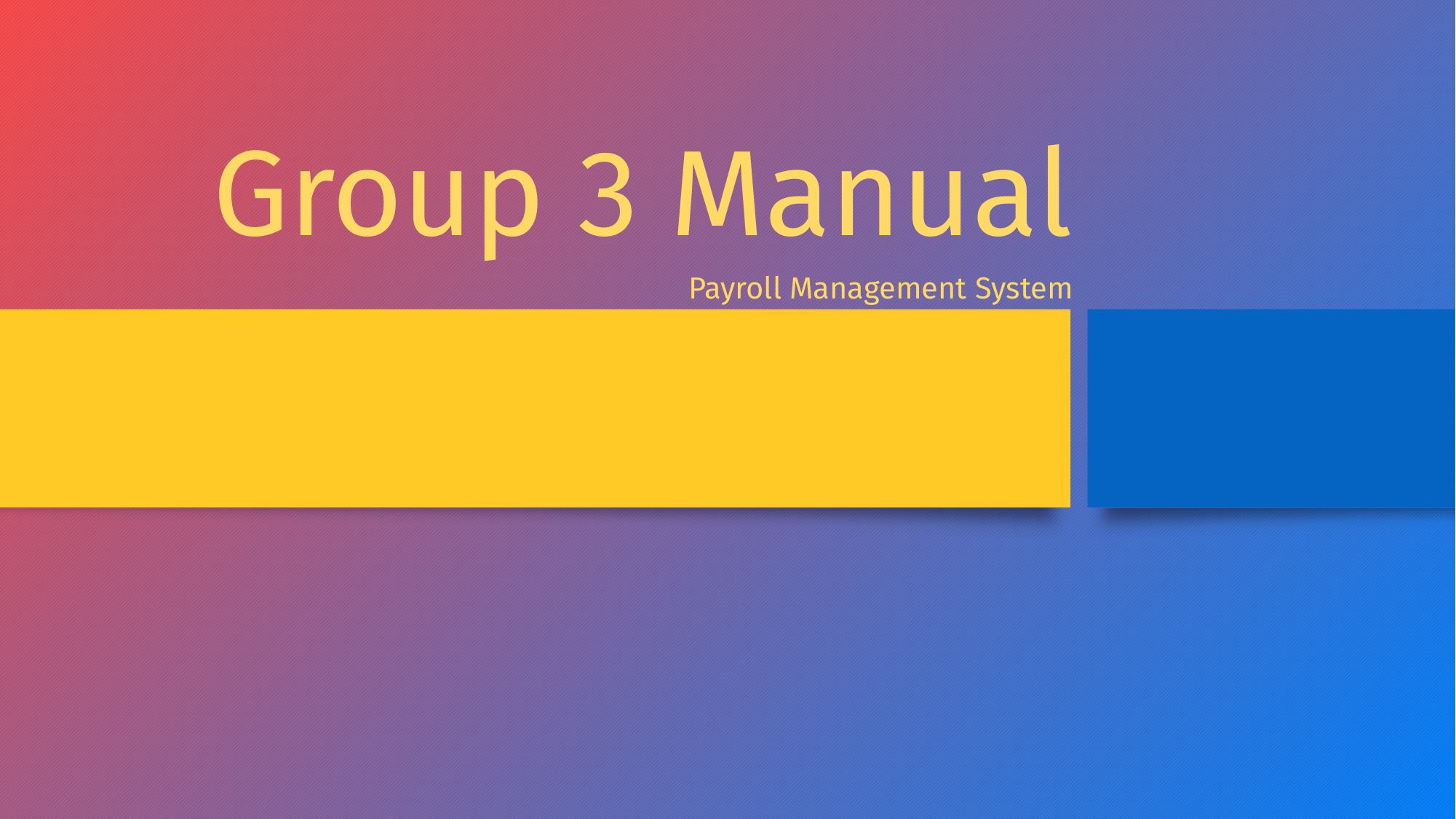

# Group 3 Manual
Payroll Management System